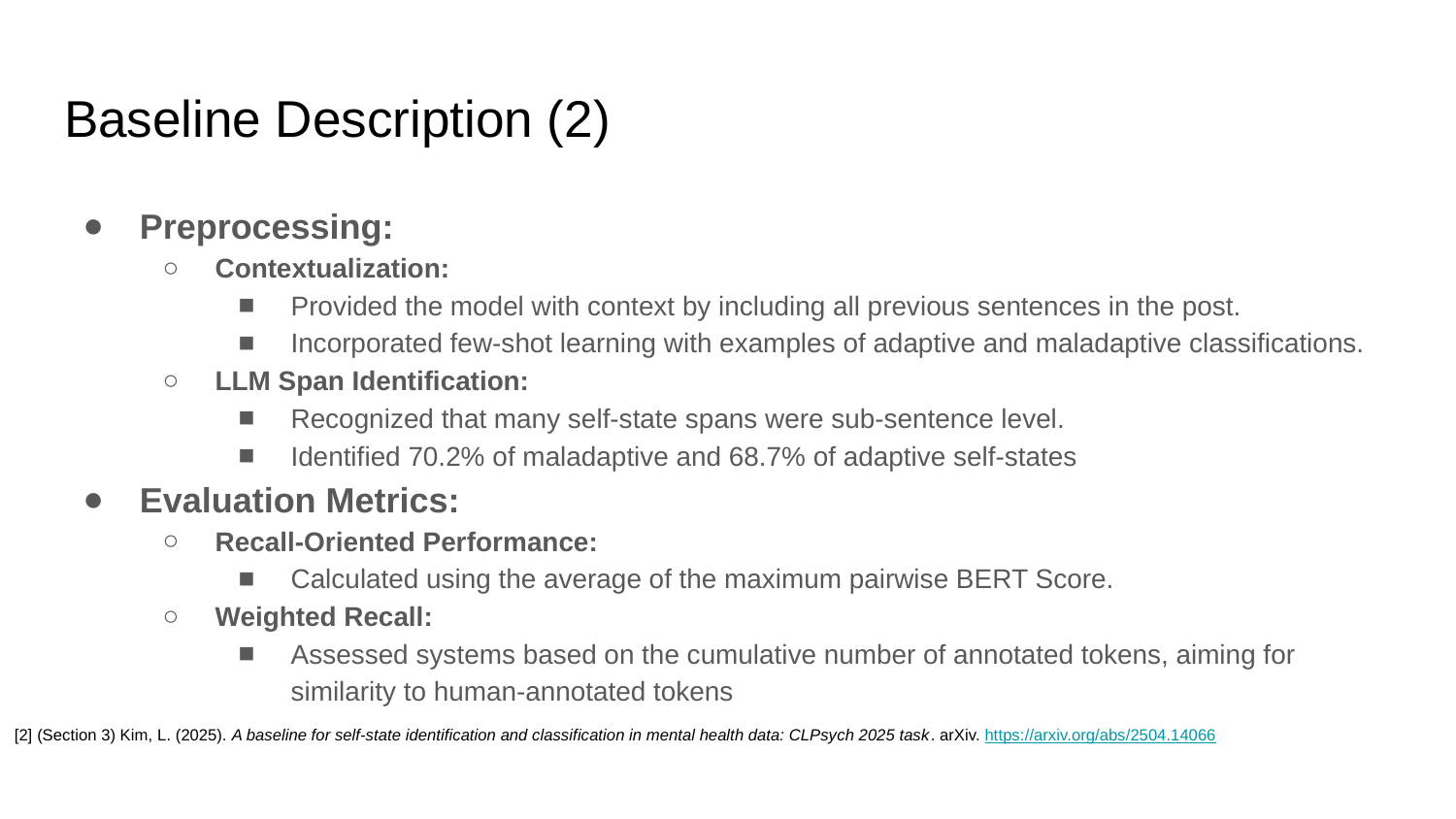

# Baseline Description (2)
Preprocessing:
Contextualization:
Provided the model with context by including all previous sentences in the post.
Incorporated few-shot learning with examples of adaptive and maladaptive classifications.
LLM Span Identification:
Recognized that many self-state spans were sub-sentence level.
Identified 70.2% of maladaptive and 68.7% of adaptive self-states
Evaluation Metrics:
Recall-Oriented Performance:
Calculated using the average of the maximum pairwise BERT Score.
Weighted Recall:
Assessed systems based on the cumulative number of annotated tokens, aiming for similarity to human-annotated tokens

[2] (Section 3) Kim, L. (2025). A baseline for self-state identification and classification in mental health data: CLPsych 2025 task. arXiv. https://arxiv.org/abs/2504.14066